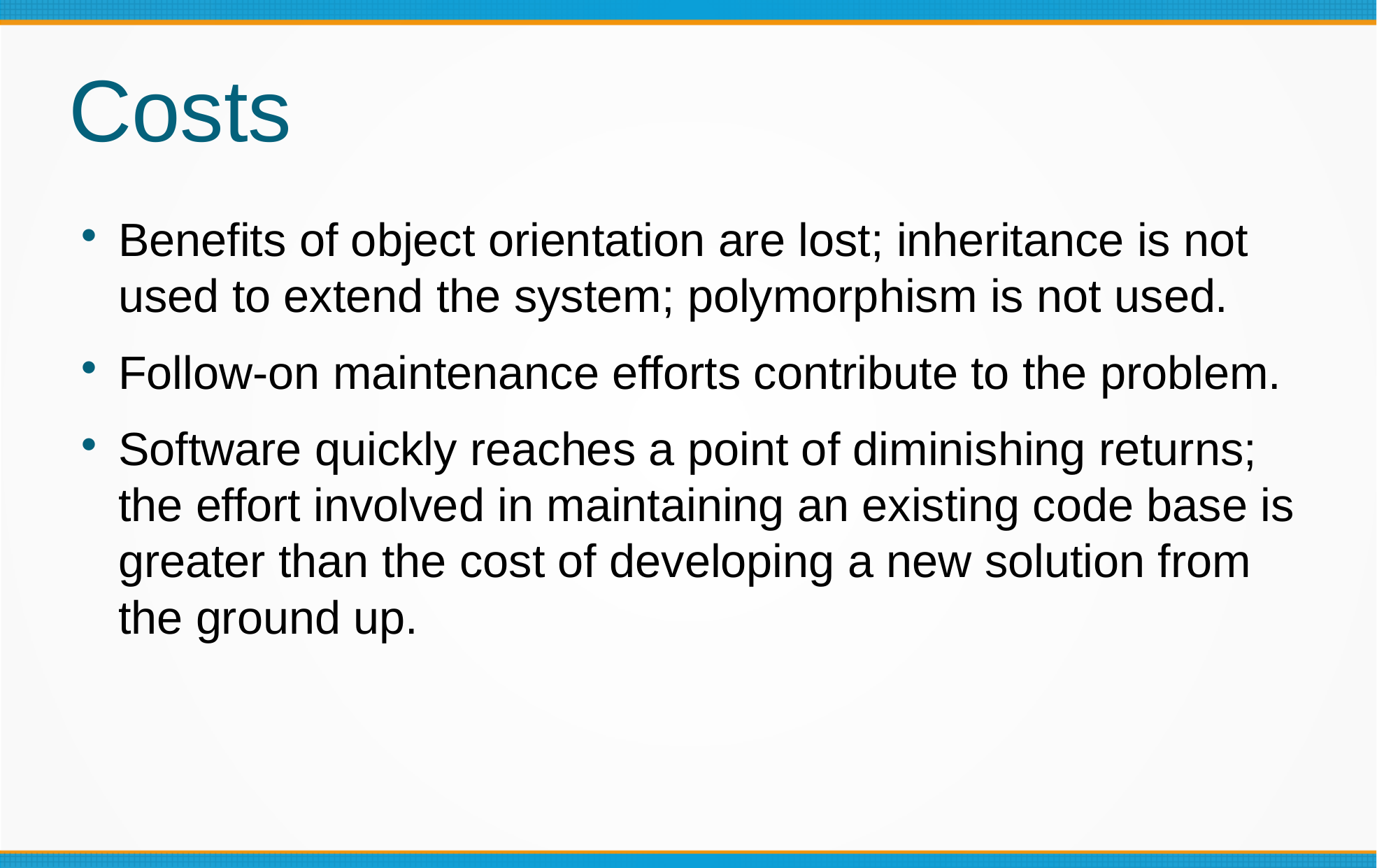

Costs
Benefits of object orientation are lost; inheritance is not used to extend the system; polymorphism is not used.
Follow-on maintenance efforts contribute to the problem.
Software quickly reaches a point of diminishing returns; the effort involved in maintaining an existing code base is greater than the cost of developing a new solution from the ground up.